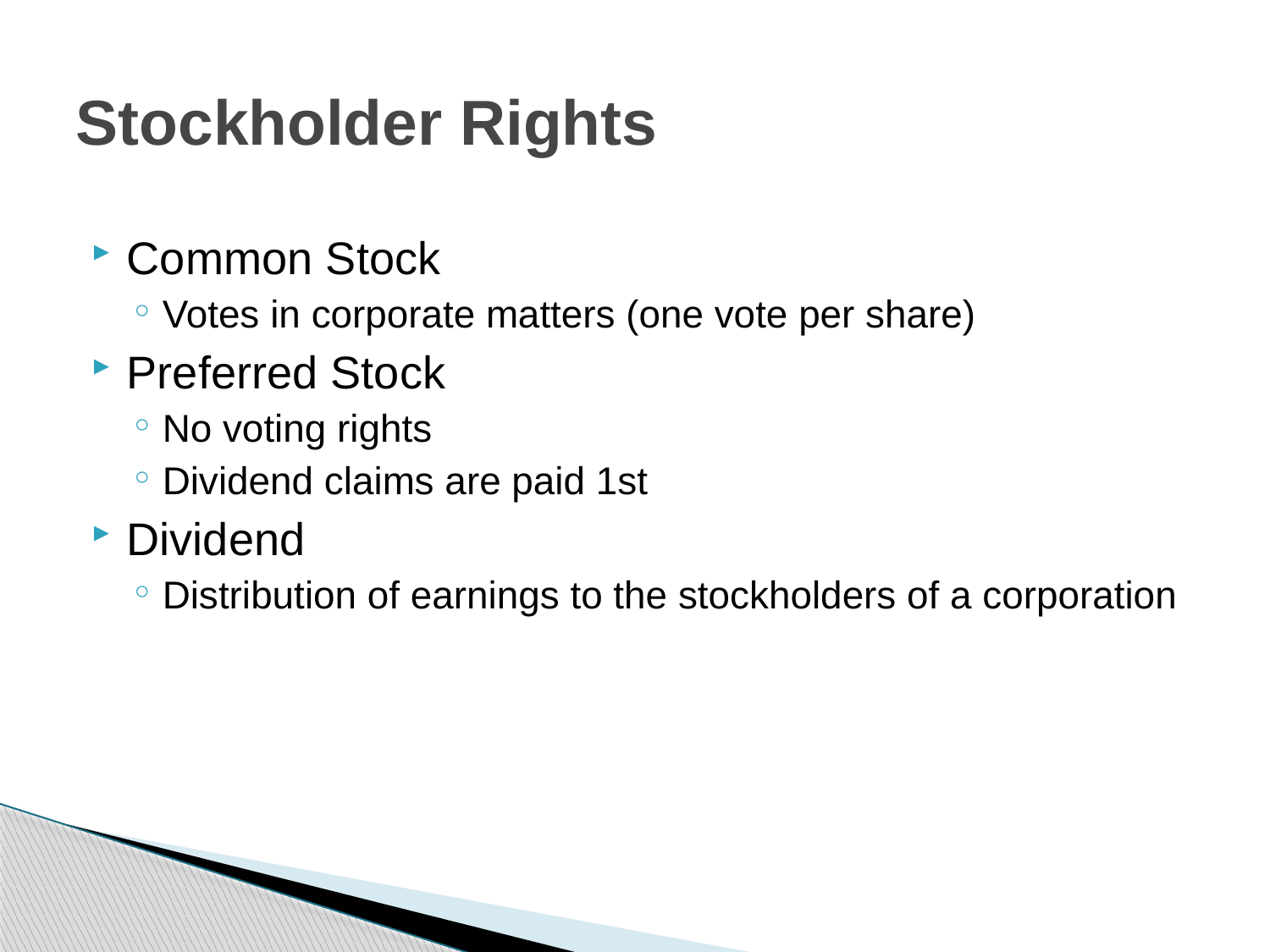

# Stockholder Rights
Common Stock
Votes in corporate matters (one vote per share)
Preferred Stock
No voting rights
Dividend claims are paid 1st
Dividend
Distribution of earnings to the stockholders of a corporation